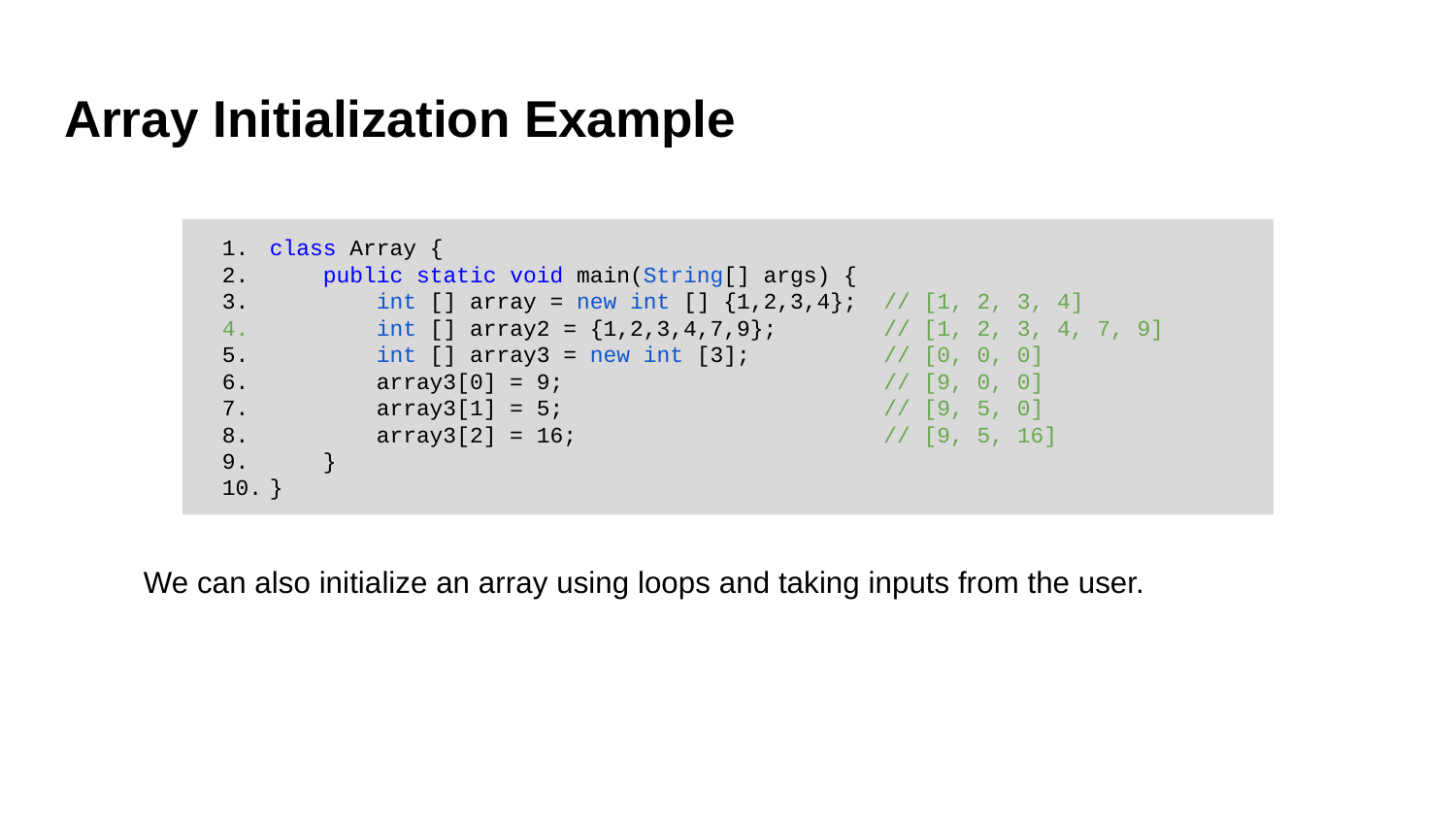

# Array Initialization Example
class Array {
    public static void main(String[] args) {
        int [] array = new int [] {1,2,3,4};  // [1, 2, 3, 4]
        int [] array2 = {1,2,3,4,7,9};        // [1, 2, 3, 4, 7, 9]
        int [] array3 = new int [3];          // [0, 0, 0]
        array3[0] = 9;                        // [9, 0, 0]
        array3[1] = 5;                        // [9, 5, 0]
        array3[2] = 16;                       // [9, 5, 16]
    }
}
We can also initialize an array using loops and taking inputs from the user.